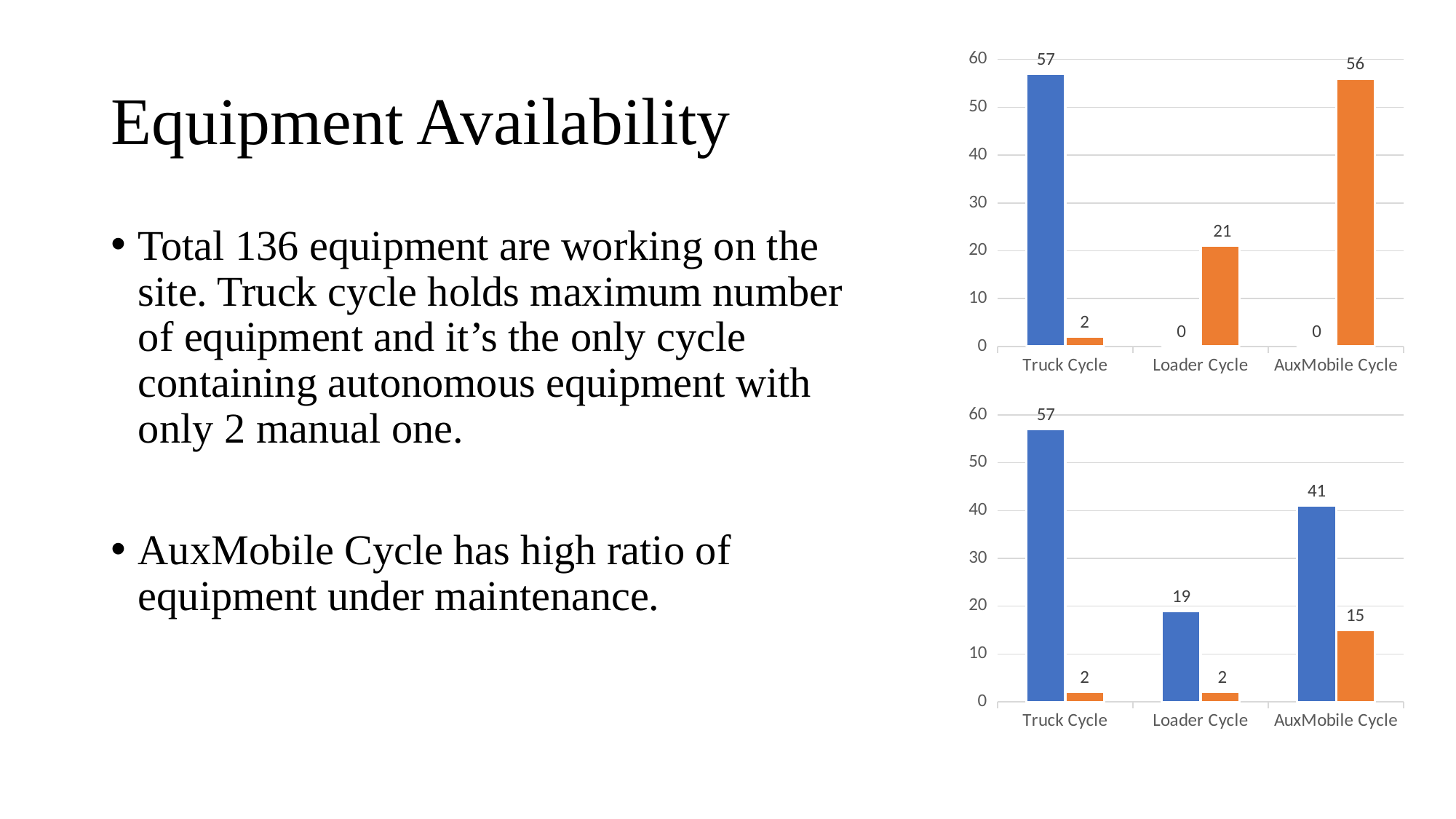

# Equipment Availability

### Chart

| Category | Autonomous | Manual |
|---|---|---|
| Truck Cycle | 57.0 | 2.0 |
| Loader Cycle | 0.0 | 21.0 |
| AuxMobile Cycle | 0.0 | 56.0 |
Total 136 equipment are working on the site. Truck cycle holds maximum number of equipment and it’s the only cycle containing autonomous equipment with only 2 manual one.

AuxMobile Cycle has high ratio of equipment under maintenance.

### Chart

| Category | Working | Under Maintainance |
|---|---|---|
| Truck Cycle | 57.0 | 2.0 |
| Loader Cycle | 19.0 | 2.0 |
| AuxMobile Cycle | 41.0 | 15.0 |